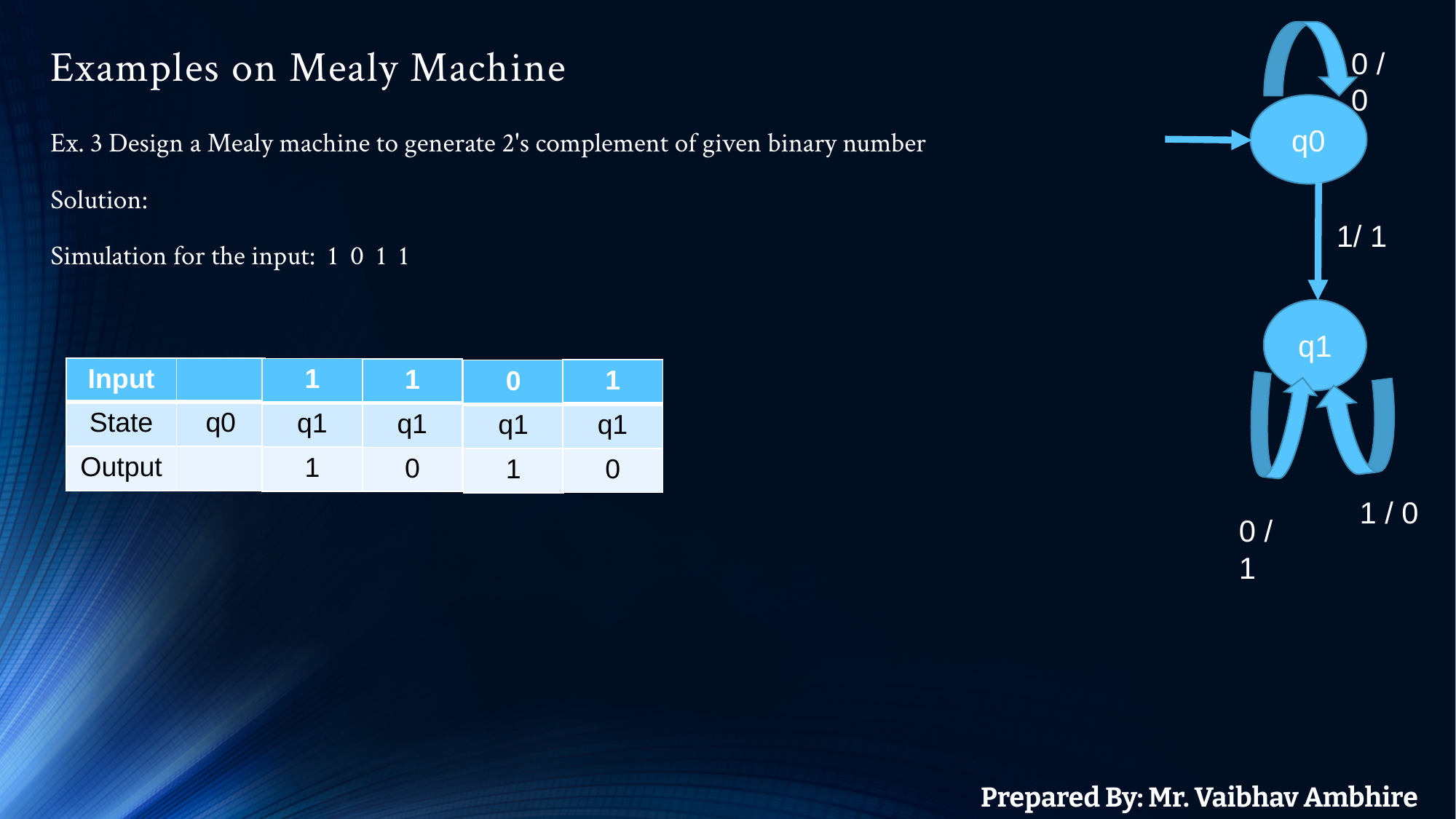

0 / 0
# Examples on Mealy Machine
q0
Ex. 3 Design a Mealy machine to generate 2's complement of given binary number
Solution:
Simulation for the input:  1  0  1  1

1/ 1
q1
| Input |  |
| --- | --- |
| State | q0 |
| Output |  |
| 1 |
| --- |
| q1 |
| 1 |
| 1 |
| --- |
| q1 |
| 0 |
| 1 |
| --- |
| q1 |
| 0 |
| 0 |
| --- |
| q1 |
| 1 |

1 / 0
0 / 1